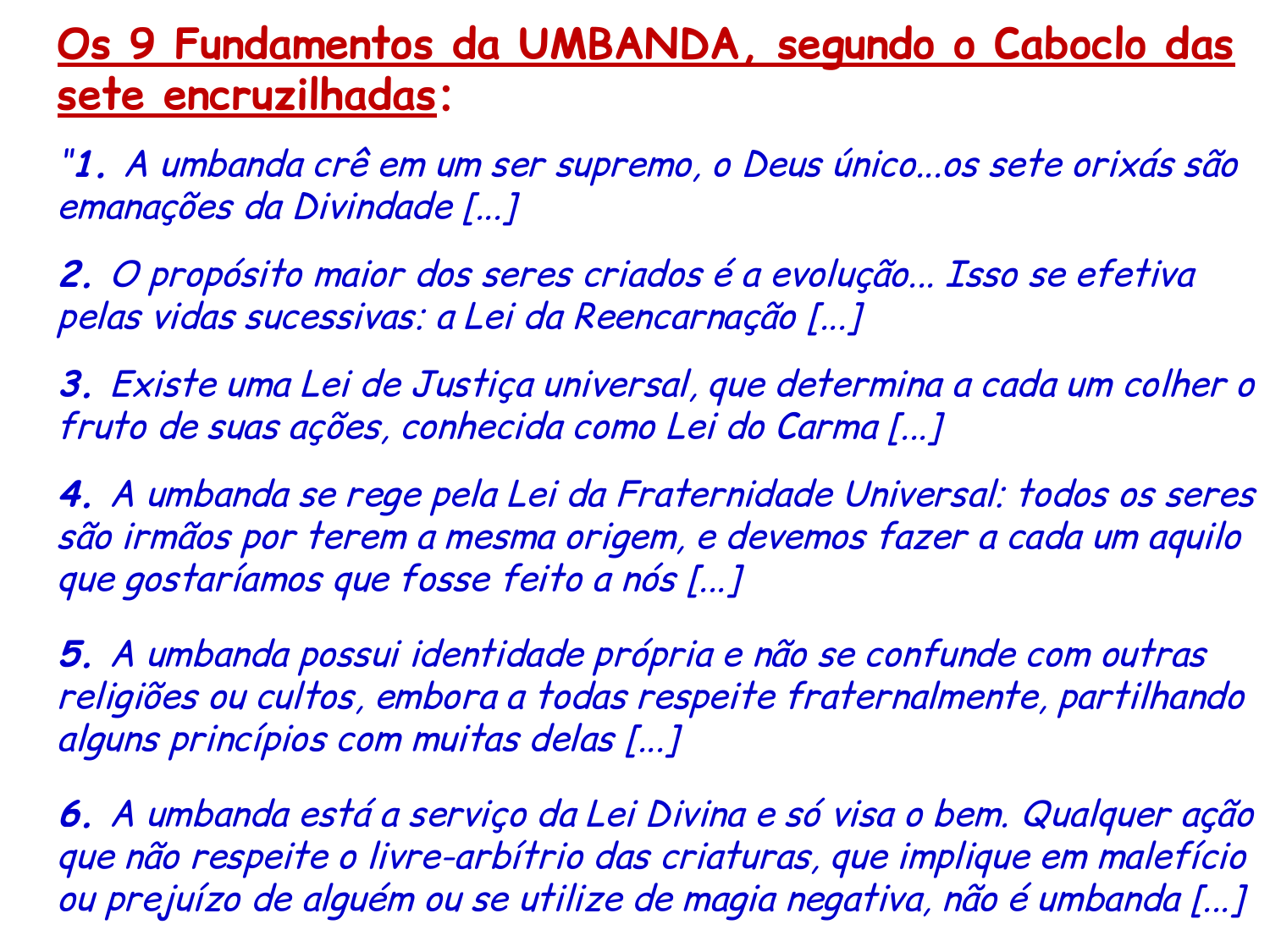

Os 9 Fundamentos da UMBANDA, segundo o Caboclo das sete encruzilhadas:
“1. A umbanda crê em um ser supremo, o Deus único...os sete orixás são emanações da Divindade [...]
2. O propósito maior dos seres criados é a evolução... Isso se efetiva pelas vidas sucessivas: a Lei da Reencarnação [...]
3. Existe uma Lei de Justiça universal, que determina a cada um colher o fruto de suas ações, conhecida como Lei do Carma [...]
4. A umbanda se rege pela Lei da Fraternidade Universal: todos os seres são irmãos por terem a mesma origem, e devemos fazer a cada um aquilo que gostaríamos que fosse feito a nós [...]
5. A umbanda possui identidade própria e não se confunde com outras religiões ou cultos, embora a todas respeite fraternalmente, partilhando alguns princípios com muitas delas [...]
6. A umbanda está a serviço da Lei Divina e só visa o bem. Qualquer ação que não respeite o livre-arbítrio das criaturas, que implique em malefício ou prejuízo de alguém ou se utilize de magia negativa, não é umbanda [...]